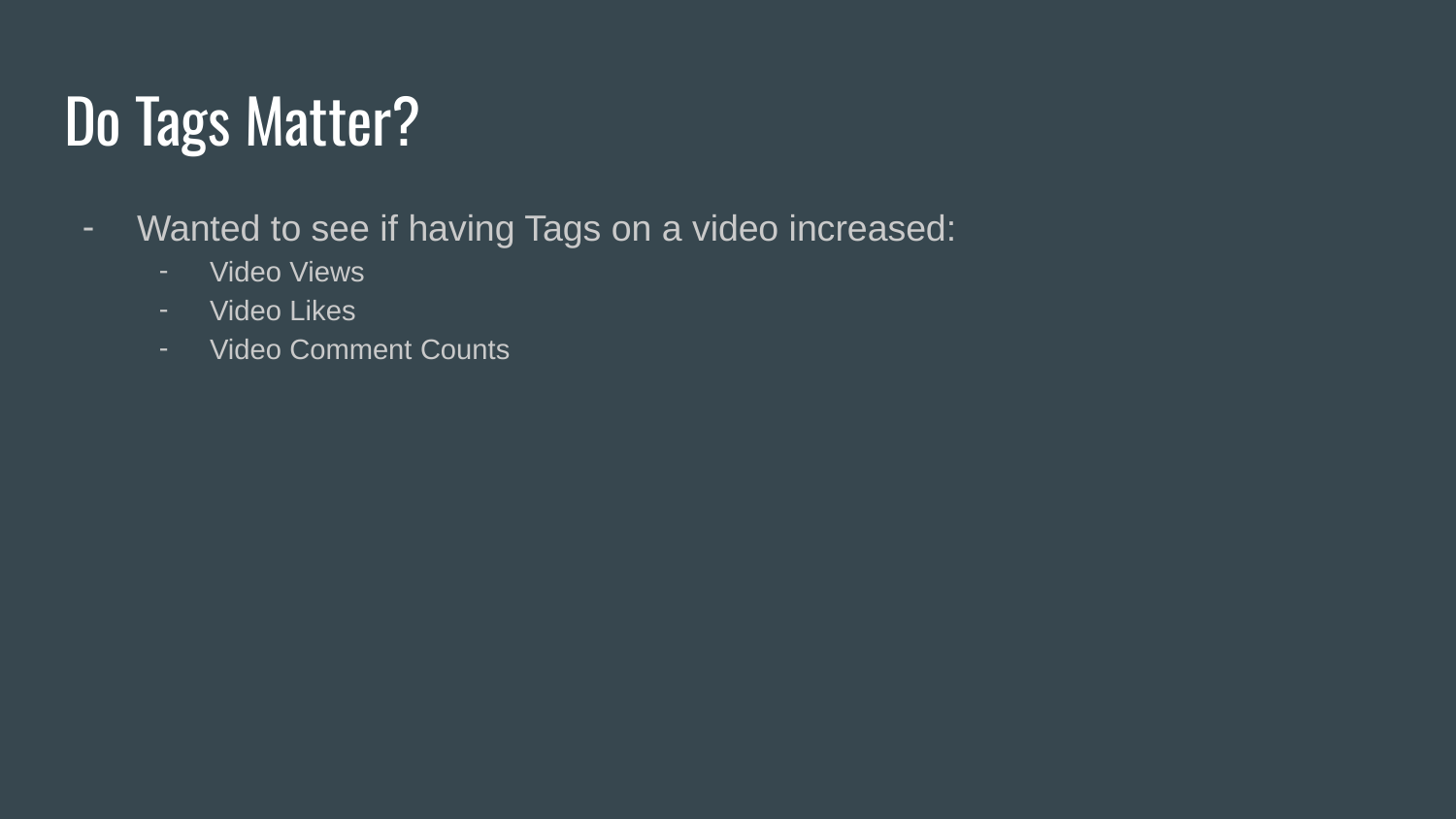

# Do Tags Matter?
Wanted to see if having Tags on a video increased:
Video Views
Video Likes
Video Comment Counts